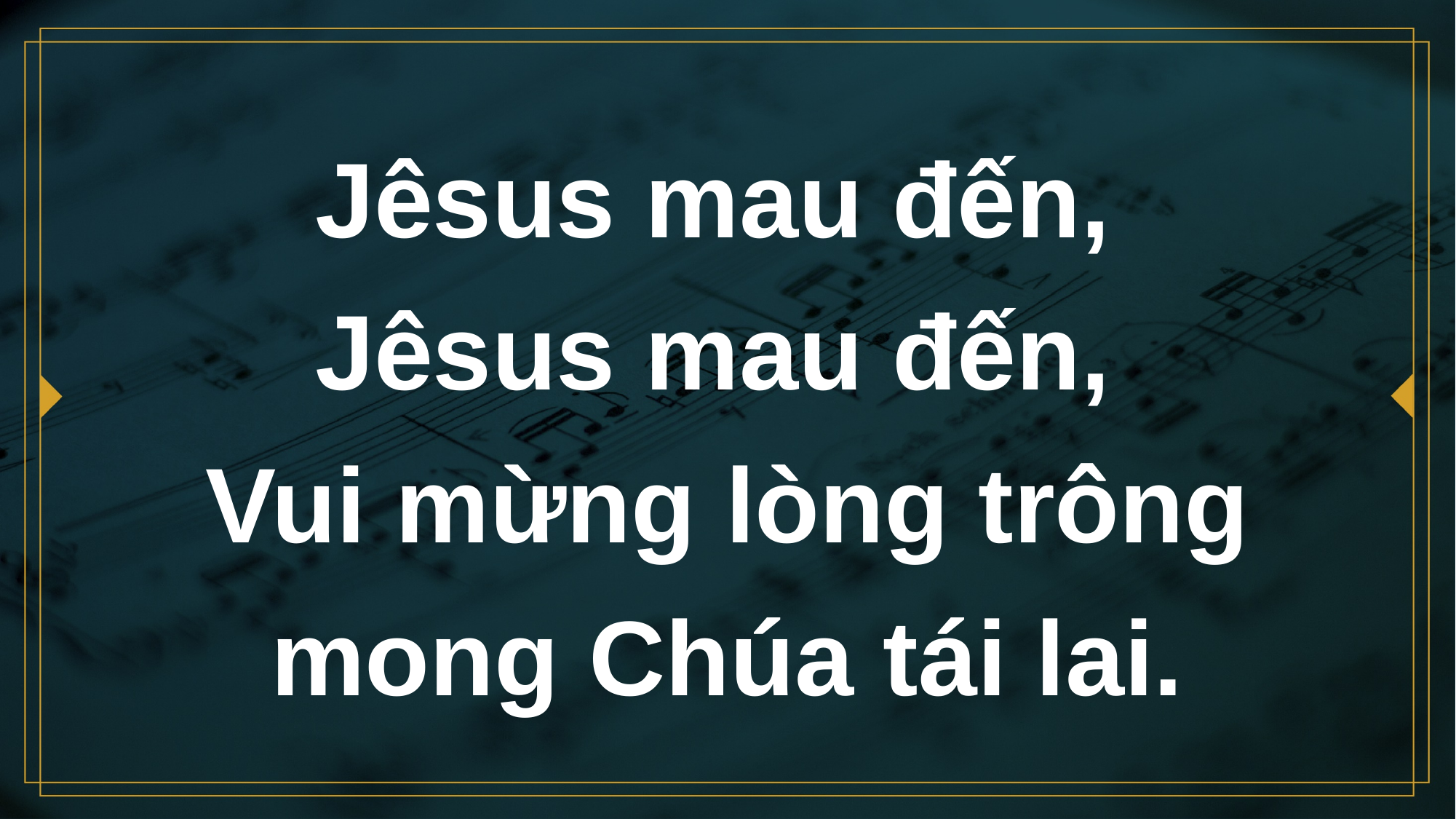

# Jêsus mau đến, Jêsus mau đến, Vui mừng lòng trông mong Chúa tái lai.